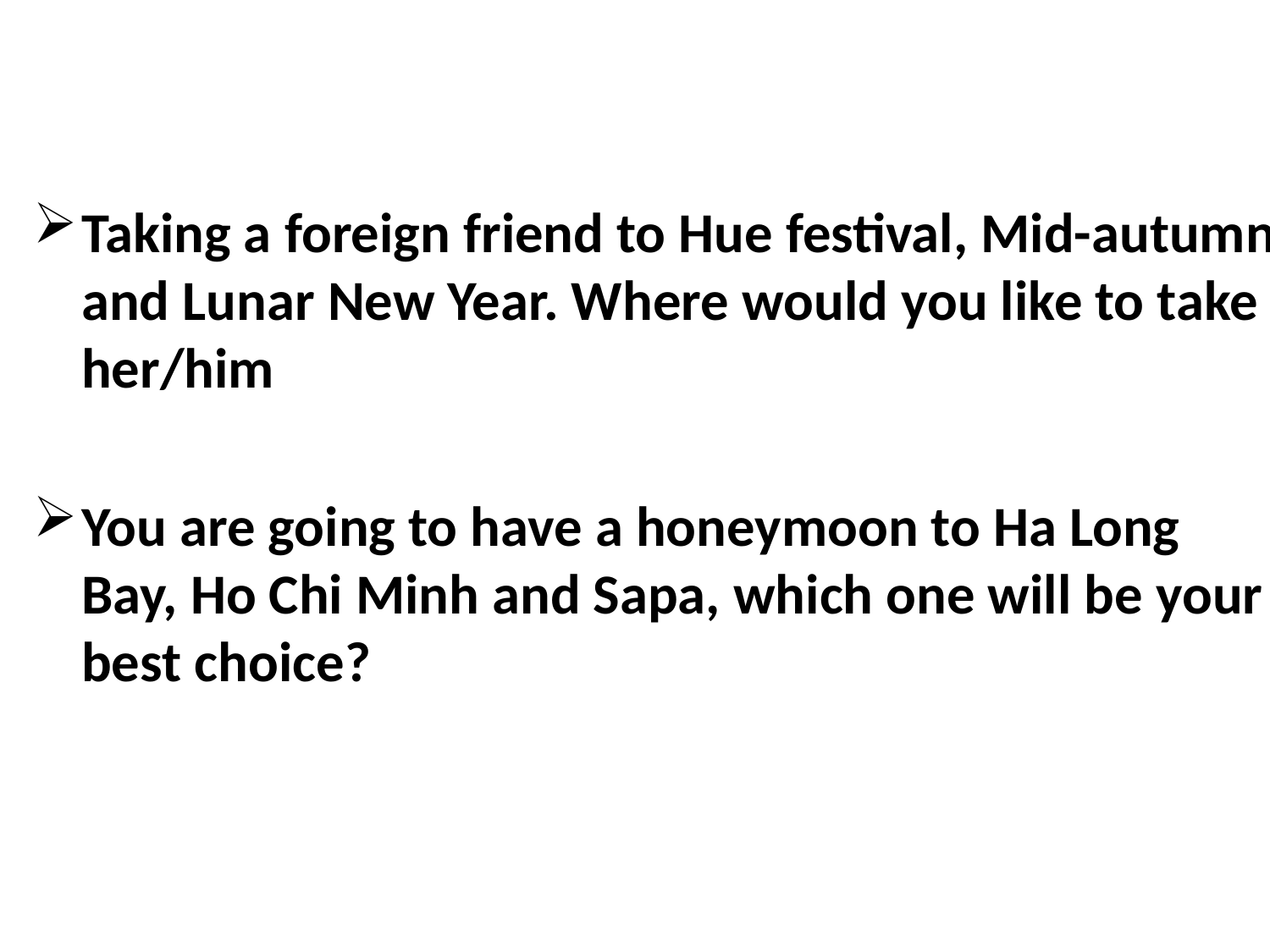

Taking a foreign friend to Hue festival, Mid-autumn and Lunar New Year. Where would you like to take her/him

You are going to have a honeymoon to Ha Long Bay, Ho Chi Minh and Sapa, which one will be your best choice?

#